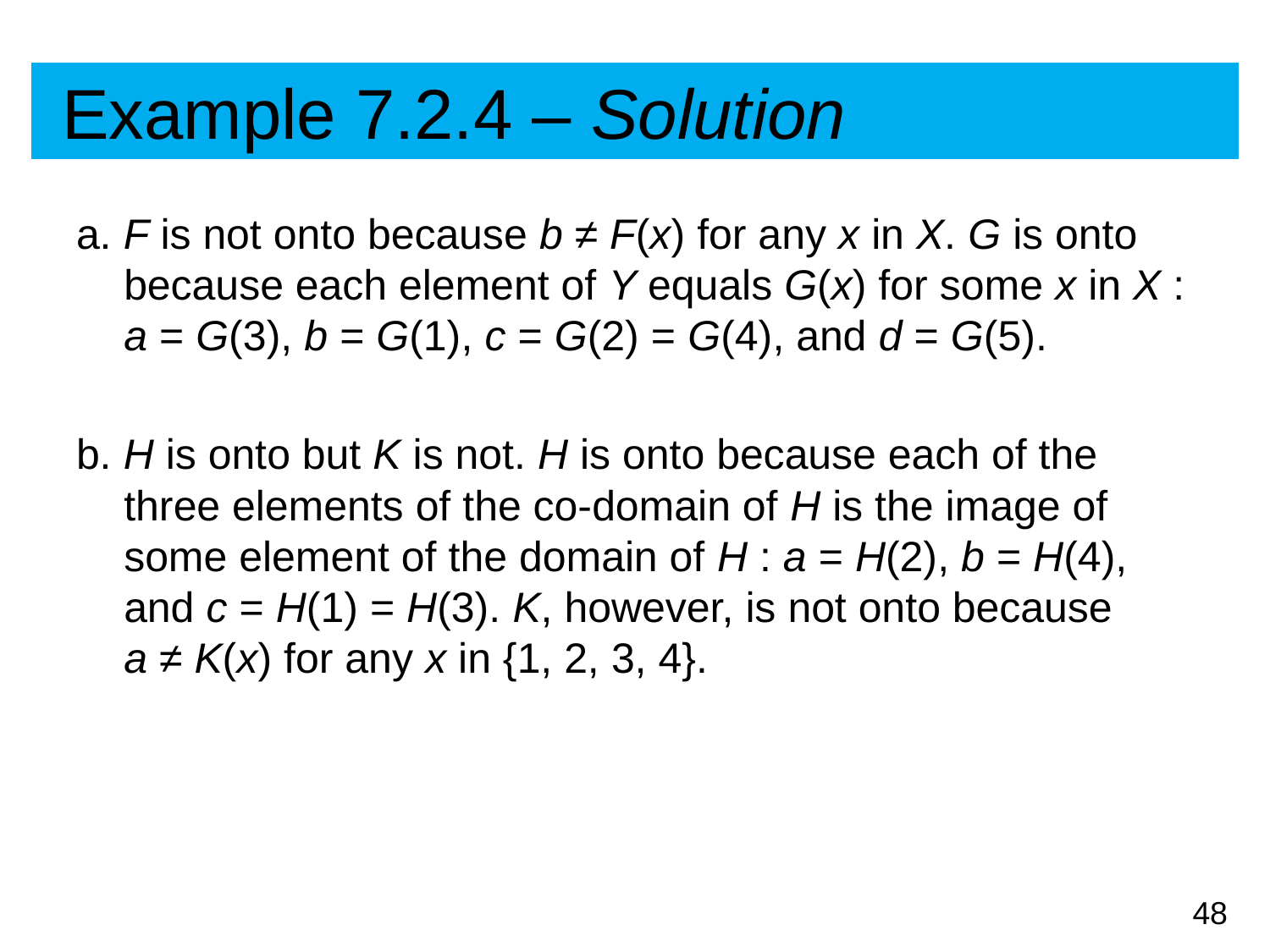

# Example 7.2.4 – Solution
a. F is not onto because b ≠ F(x) for any x in X. G is onto because each element of Y equals G(x) for some x in X : a = G(3), b = G(1), c = G(2) = G(4), and d = G(5).

b. H is onto but K is not. H is onto because each of the three elements of the co-domain of H is the image of some element of the domain of H : a = H(2), b = H(4), and c = H(1) = H(3). K, however, is not onto because     a ≠ K(x) for any x in {1, 2, 3, 4}.